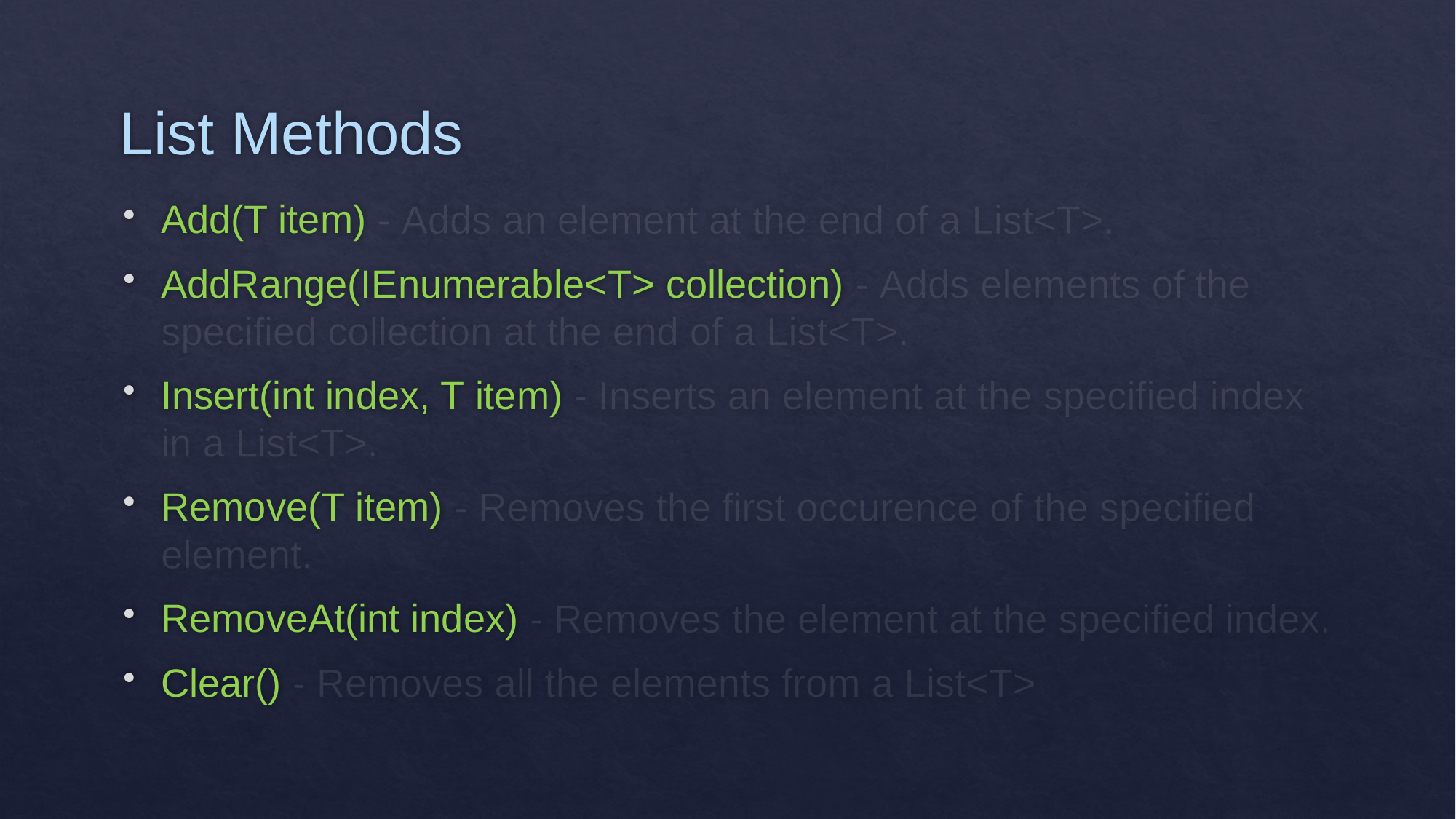

# List Methods
Add(T item) - Adds an element at the end of a List<T>.
AddRange(IEnumerable<T> collection) - Adds elements of the specified collection at the end of a List<T>.
Insert(int index, T item) - Inserts an element at the specified index in a List<T>.
Remove(T item) - Removes the first occurence of the specified element.
RemoveAt(int index) - Removes the element at the specified index.
Clear() - Removes all the elements from a List<T>